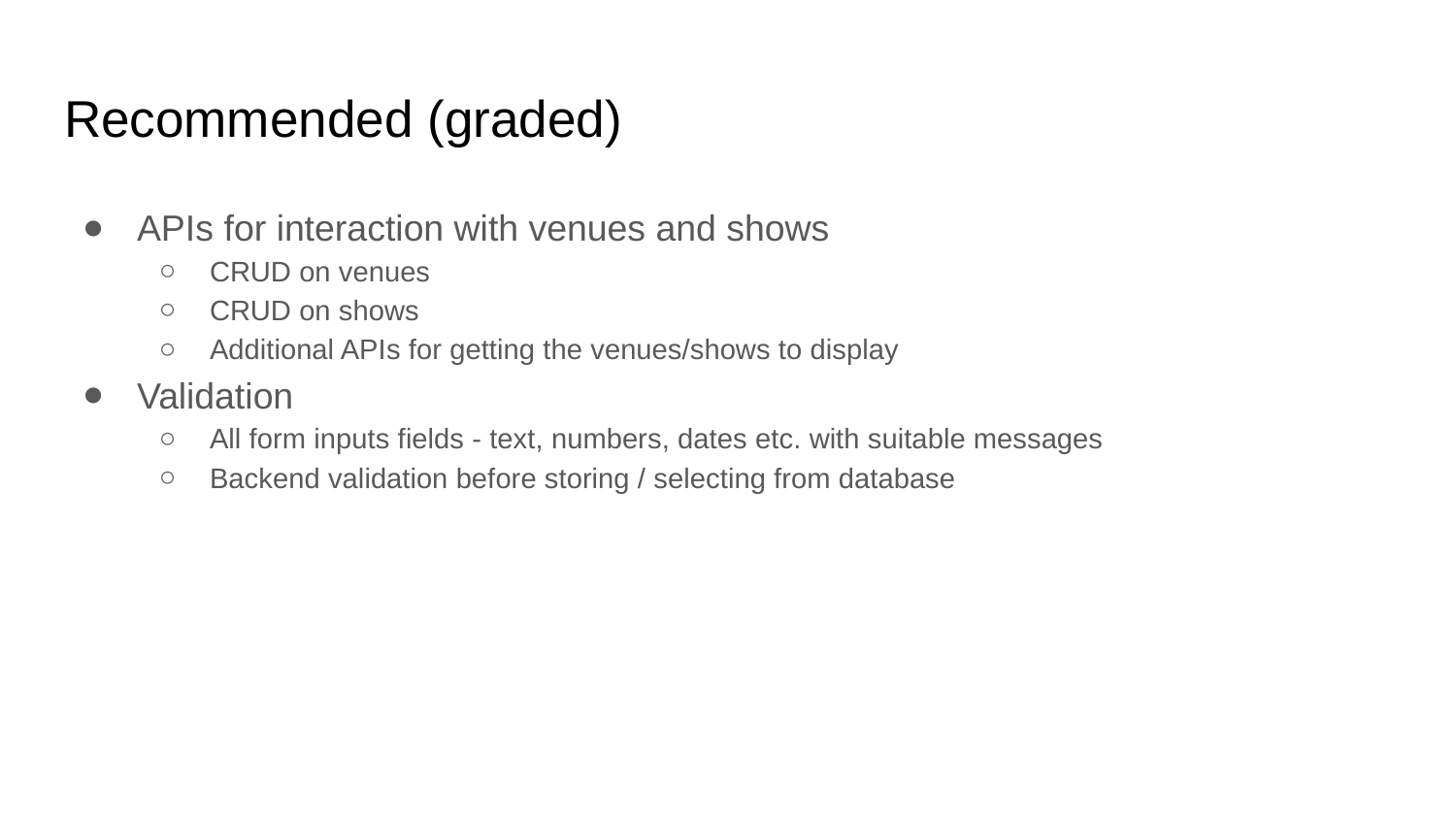

# Recommended (graded)
APIs for interaction with venues and shows
CRUD on venues
CRUD on shows
Additional APIs for getting the venues/shows to display
Validation
All form inputs fields - text, numbers, dates etc. with suitable messages
Backend validation before storing / selecting from database